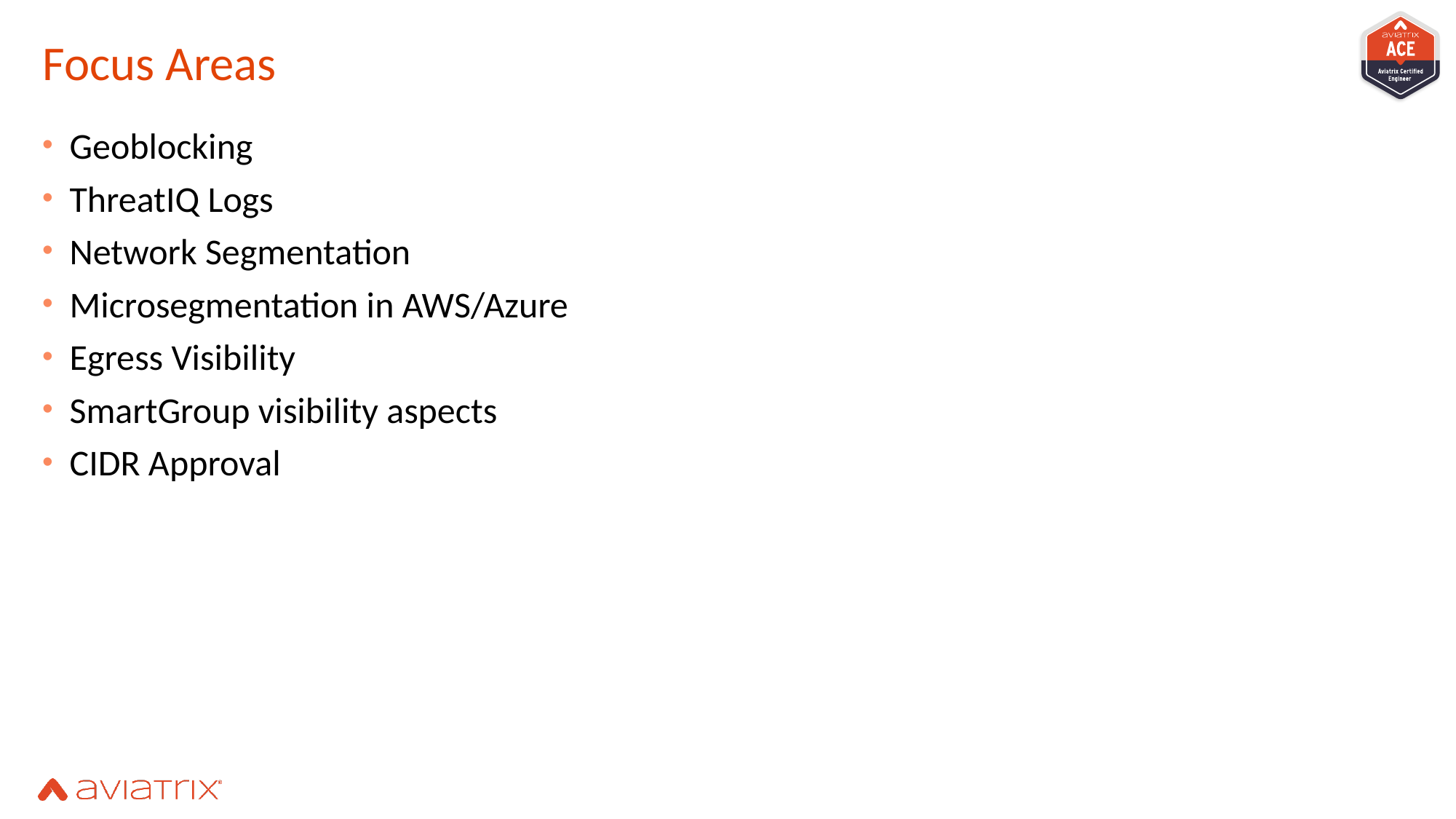

# Focus Areas
Geoblocking
ThreatIQ Logs
Network Segmentation
Microsegmentation in AWS/Azure
Egress Visibility
SmartGroup visibility aspects
CIDR Approval